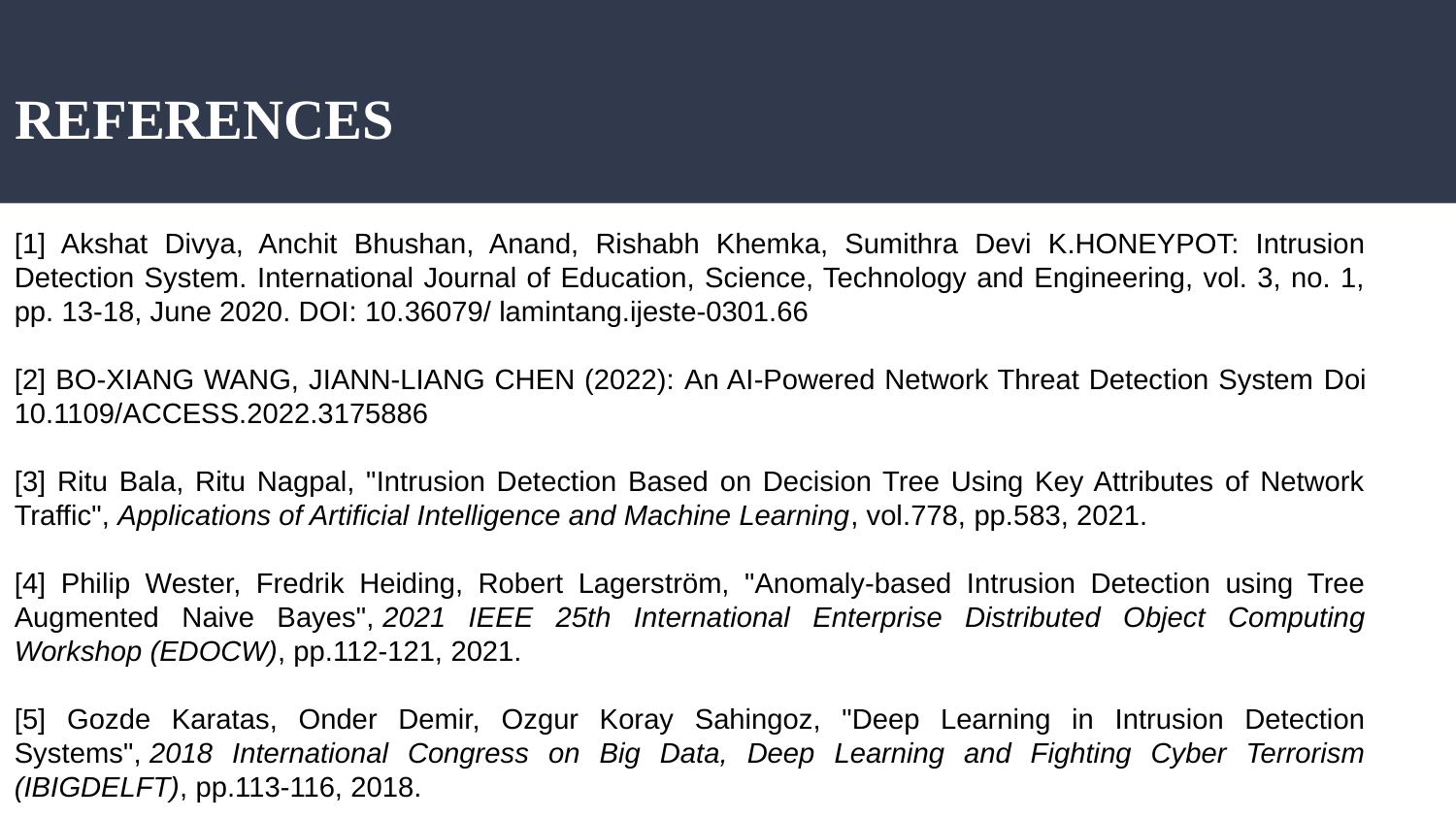

# REFERENCES
[1] Akshat Divya, Anchit Bhushan, Anand, Rishabh Khemka, Sumithra Devi K.HONEYPOT: Intrusion Detection System. International Journal of Education, Science, Technology and Engineering, vol. 3, no. 1, pp. 13-18, June 2020. DOI: 10.36079/ lamintang.ijeste-0301.66

[2] BO-XIANG WANG, JIANN-LIANG CHEN (2022): An AI-Powered Network Threat Detection System Doi 10.1109/ACCESS.2022.3175886

[3] Ritu Bala, Ritu Nagpal, "Intrusion Detection Based on Decision Tree Using Key Attributes of Network Traffic", Applications of Artificial Intelligence and Machine Learning, vol.778, pp.583, 2021.

[4] Philip Wester, Fredrik Heiding, Robert Lagerström, "Anomaly-based Intrusion Detection using Tree Augmented Naive Bayes", 2021 IEEE 25th International Enterprise Distributed Object Computing Workshop (EDOCW), pp.112-121, 2021.

[5] Gozde Karatas, Onder Demir, Ozgur Koray Sahingoz, "Deep Learning in Intrusion Detection Systems", 2018 International Congress on Big Data, Deep Learning and Fighting Cyber Terrorism (IBIGDELFT), pp.113-116, 2018.